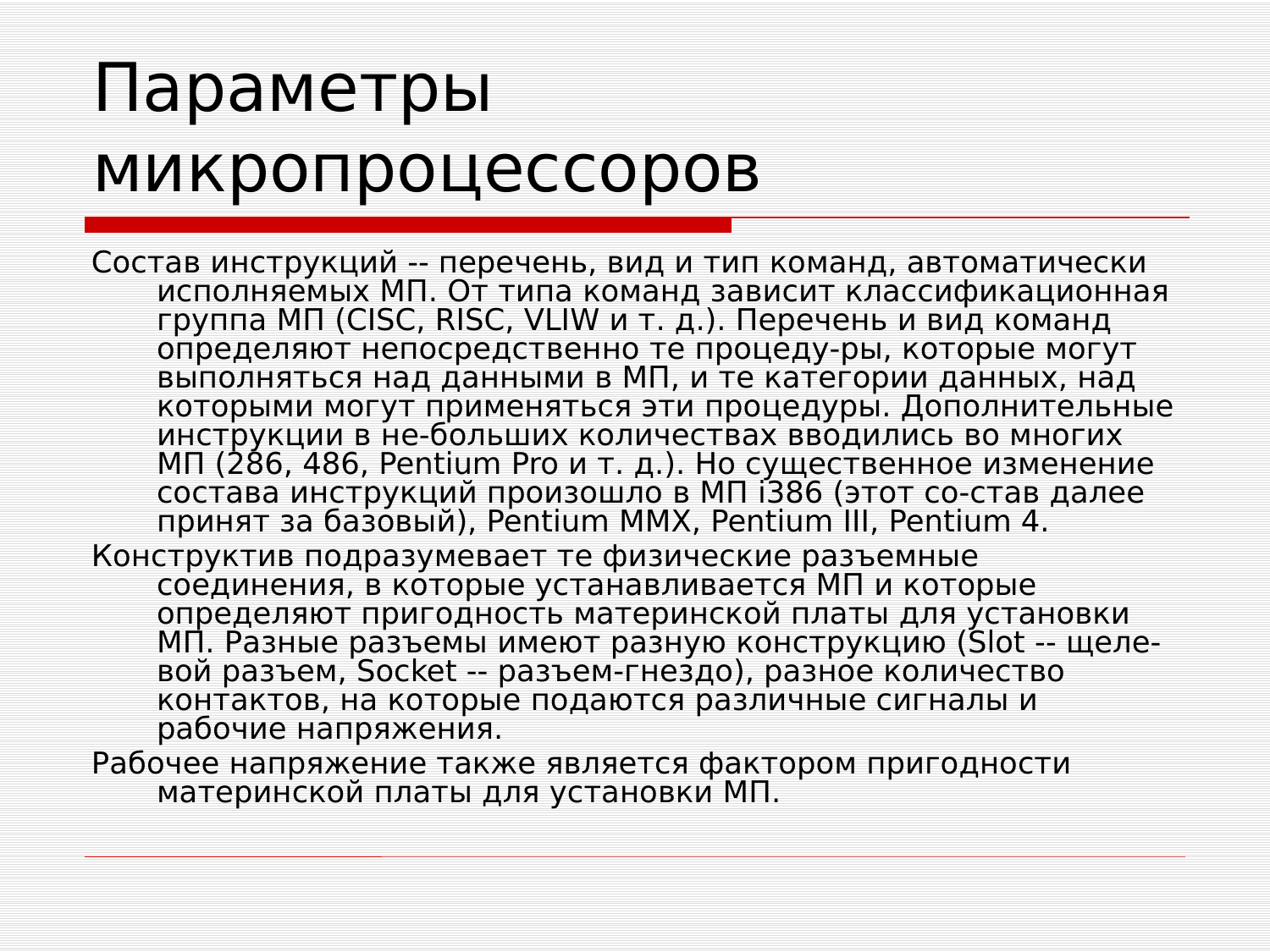

# Параметры микропроцессоров
Состав инструкций -- перечень, вид и тип команд, автоматически исполняемых МП. От типа команд зависит классификационная группа МП (CISC, RISC, VLIW и т. д.). Перечень и вид команд определяют непосредственно те процеду-ры, которые могут выполняться над данными в МП, и те категории данных, над которыми могут применяться эти процедуры. Дополнительные инструкции в не-больших количествах вводились во многих МП (286, 486, Pentium Pro и т. д.). Но существенное изменение состава инструкций произошло в МП i386 (этот со-став далее принят за базовый), Pentium MMX, Pentium III, Pentium 4.
Конструктив подразумевает те физические разъемные соединения, в которые устанавливается МП и которые определяют пригодность материнской платы для установки МП. Разные разъемы имеют разную конструкцию (Slot -- щеле-вой разъем, Socket -- разъем-гнездо), разное количество контактов, на которые подаются различные сигналы и рабочие напряжения.
Рабочее напряжение также является фактором пригодности материнской платы для установки МП.